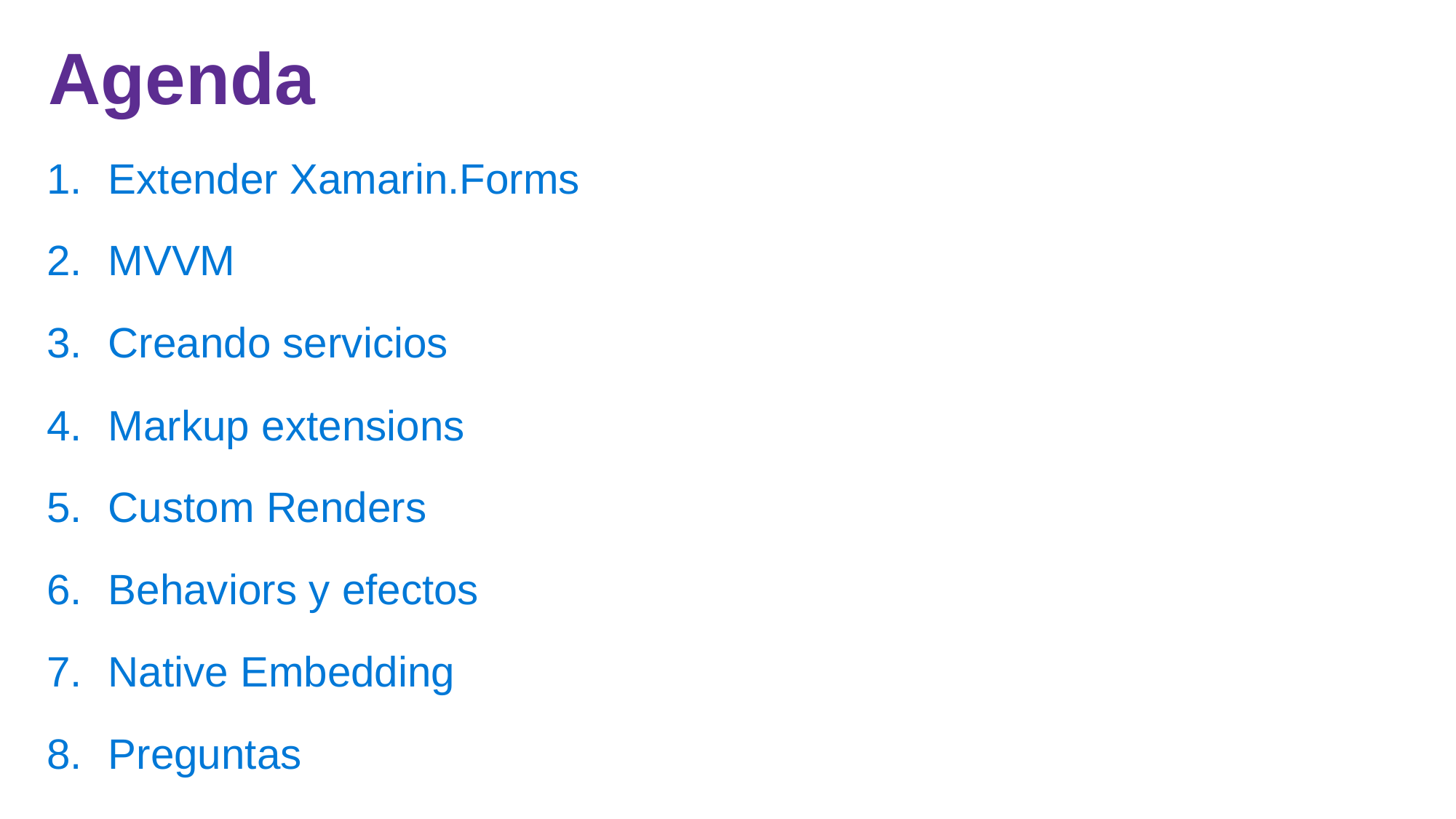

Extender Xamarin.Forms
MVVM
Creando servicios
Markup extensions
Custom Renders
Behaviors y efectos
Native Embedding
Preguntas